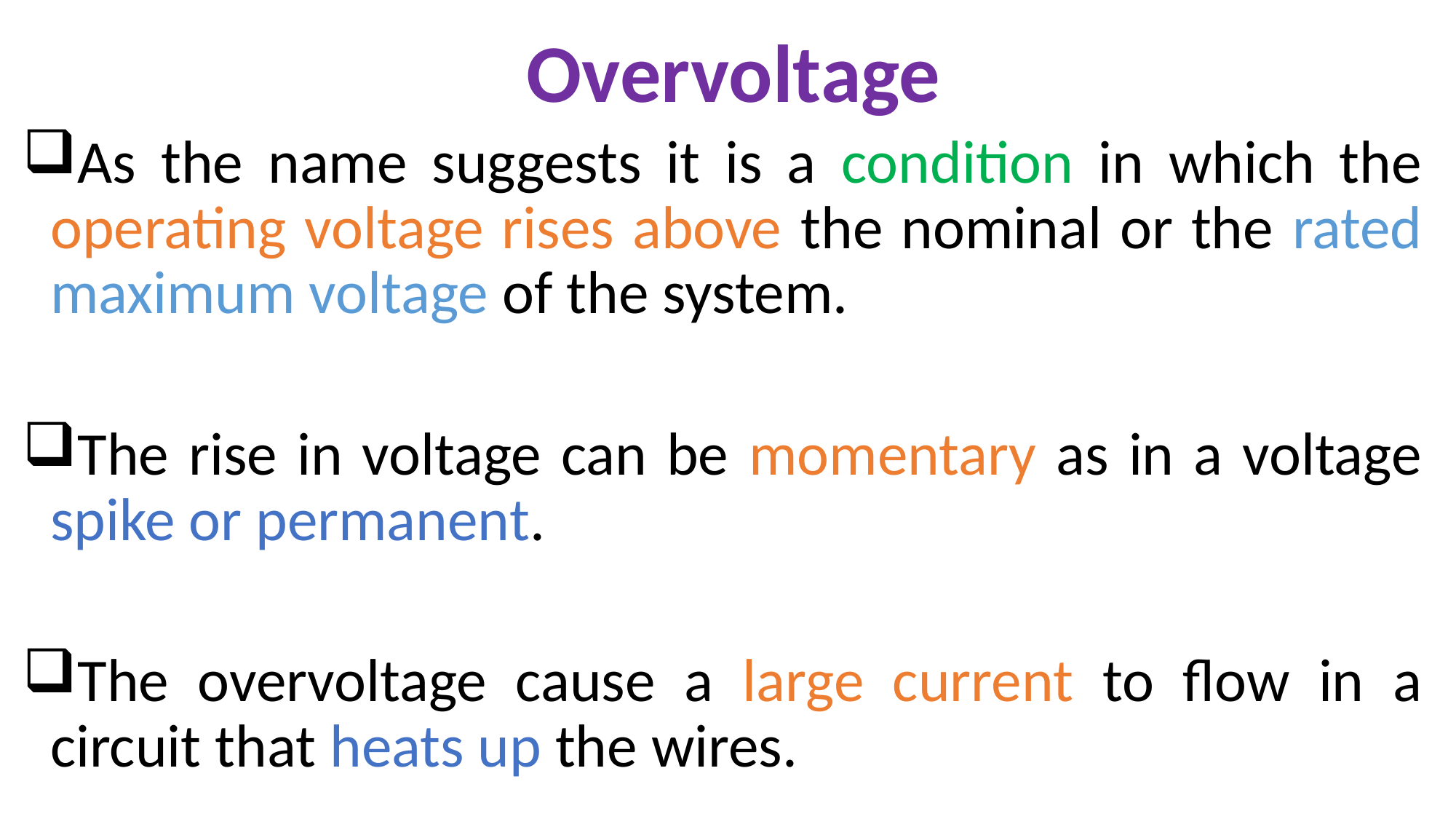

Overvoltage
As the name suggests it is a condition in which the operating voltage rises above the nominal or the rated maximum voltage of the system.

The rise in voltage can be momentary as in a voltage spike or permanent.

The overvoltage cause a large current to flow in a circuit that heats up the wires.